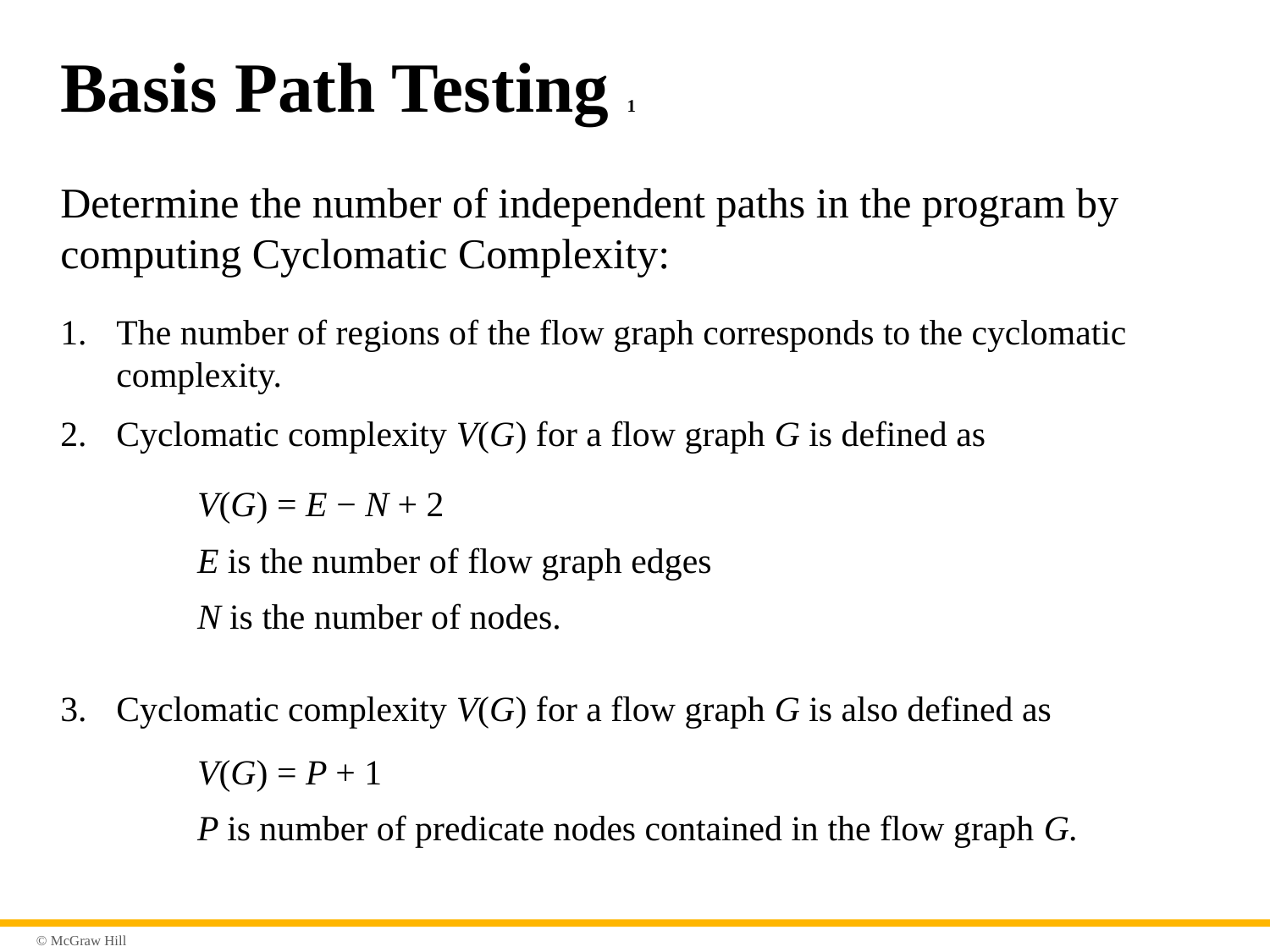

# Basis Path Testing 1
Determine the number of independent paths in the program by computing Cyclomatic Complexity:
The number of regions of the flow graph corresponds to the cyclomatic complexity.
Cyclomatic complexity V(G) for a flow graph G is defined as
V(G) = E − N + 2
E is the number of flow graph edges
N is the number of nodes.
Cyclomatic complexity V(G) for a flow graph G is also defined as
V(G) = P + 1
P is number of predicate nodes contained in the flow graph G.
20